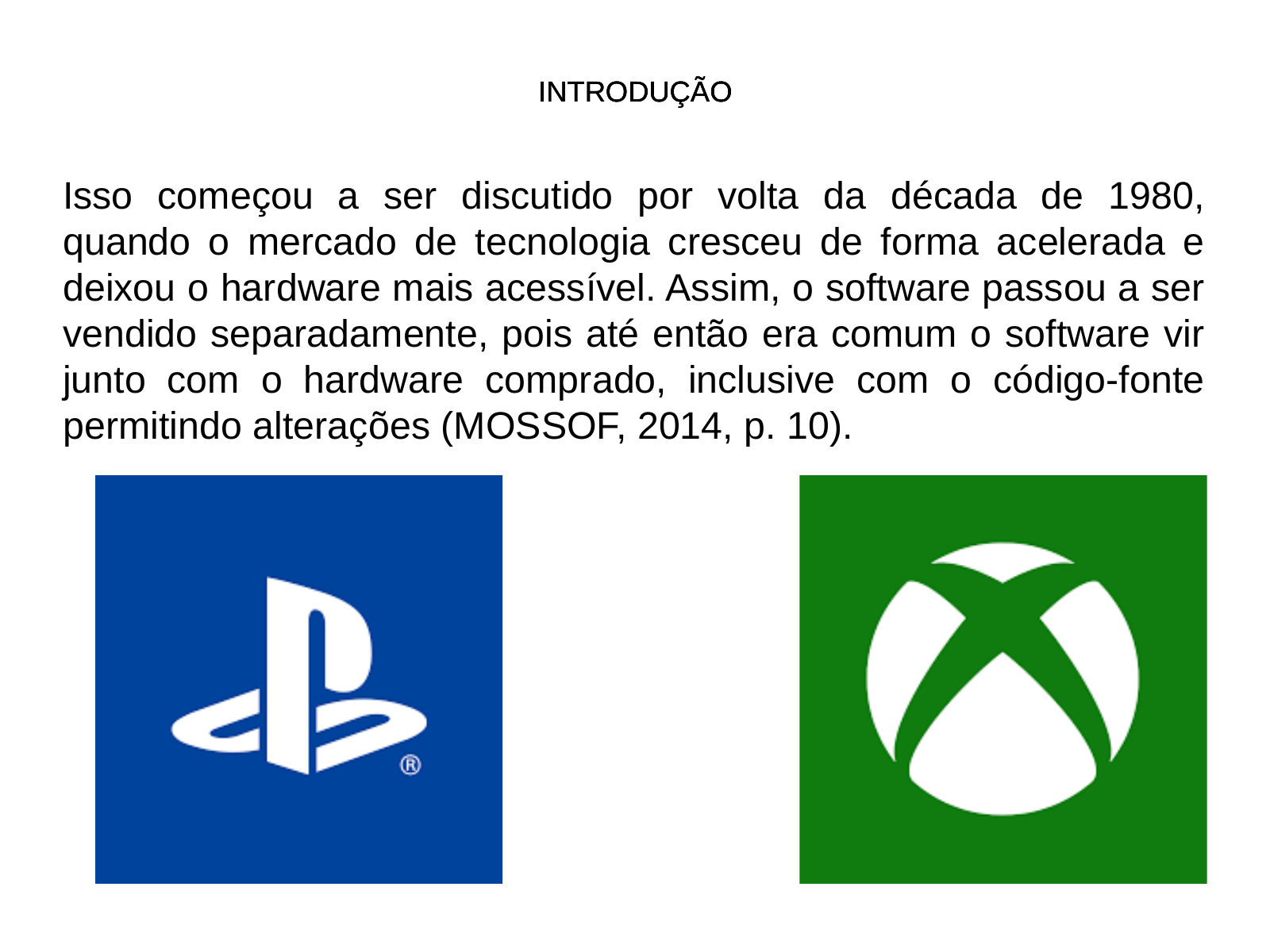

INTRODUÇÃO

INTRODUÇÃO

INTRODUÇÃO
Isso começou a ser discutido por volta da década de 1980, quando o mercado de tecnologia cresceu de forma acelerada e deixou o hardware mais acessível. Assim, o software passou a ser vendido separadamente, pois até então era comum o software vir junto com o hardware comprado, inclusive com o código-fonte permitindo alterações (MOSSOF, 2014, p. 10).